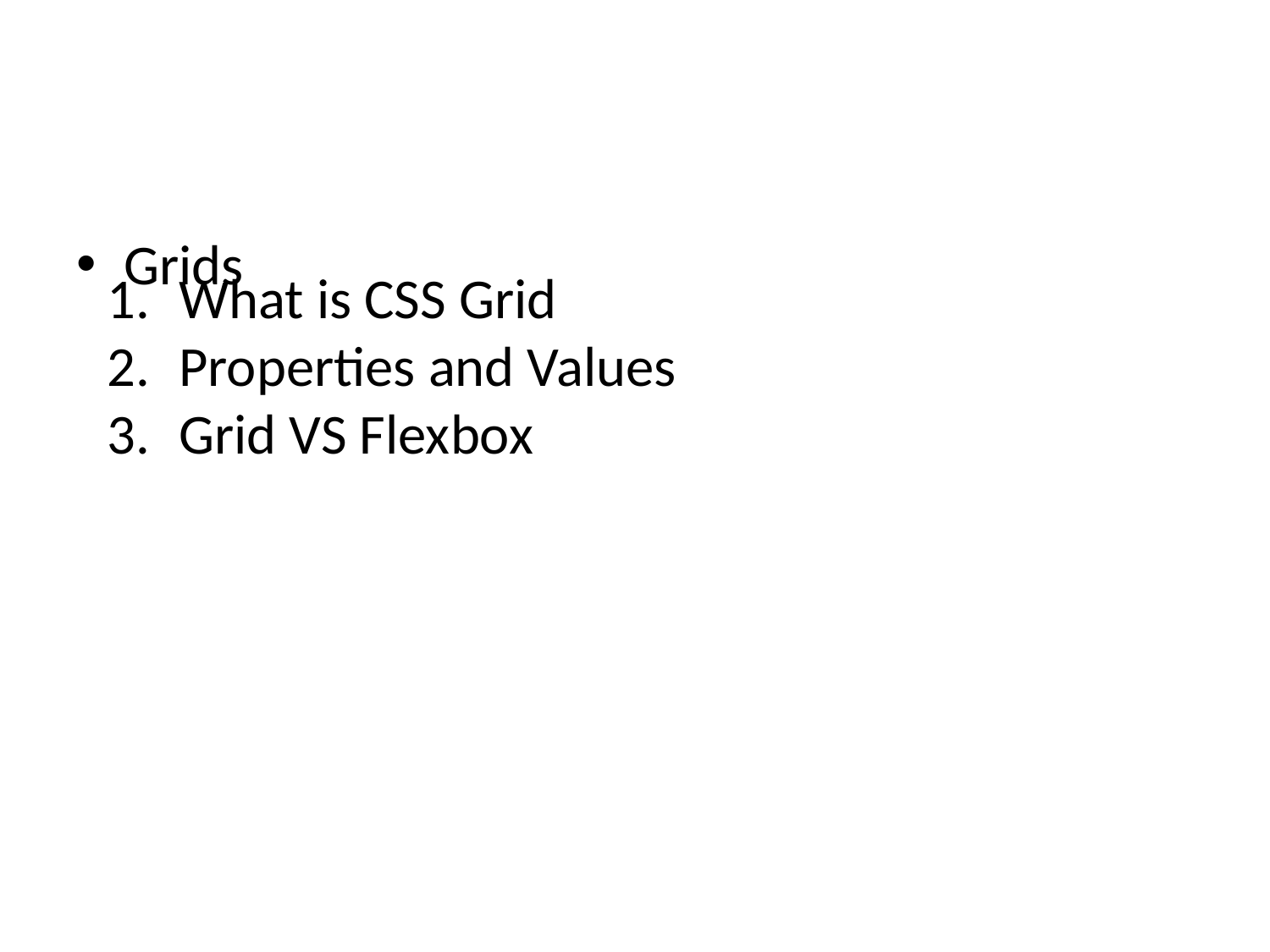

# Grids
What is CSS Grid
Properties and Values
Grid VS Flexbox